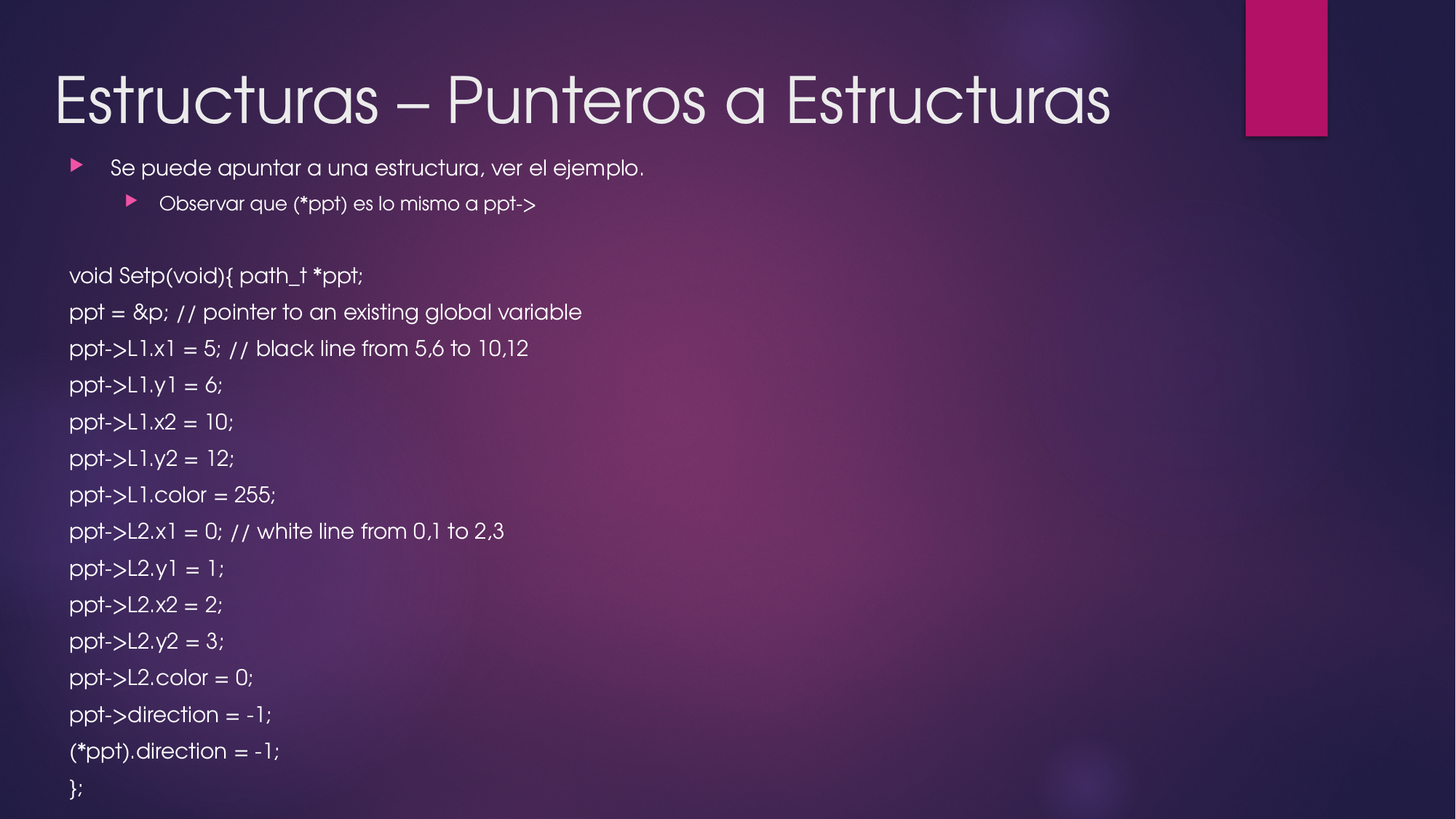

# Estructuras – Punteros a Estructuras
Se puede apuntar a una estructura, ver el ejemplo.
Observar que (*ppt) es lo mismo a ppt->

void Setp(void){ path_t *ppt;
ppt = &p; // pointer to an existing global variable
ppt->L1.x1 = 5; // black line from 5,6 to 10,12
ppt->L1.y1 = 6;
ppt->L1.x2 = 10;
ppt->L1.y2 = 12;
ppt->L1.color = 255;
ppt->L2.x1 = 0; // white line from 0,1 to 2,3
ppt->L2.y1 = 1;
ppt->L2.x2 = 2;
ppt->L2.y2 = 3;
ppt->L2.color = 0;
ppt->direction = -1;
(*ppt).direction = -1;
};